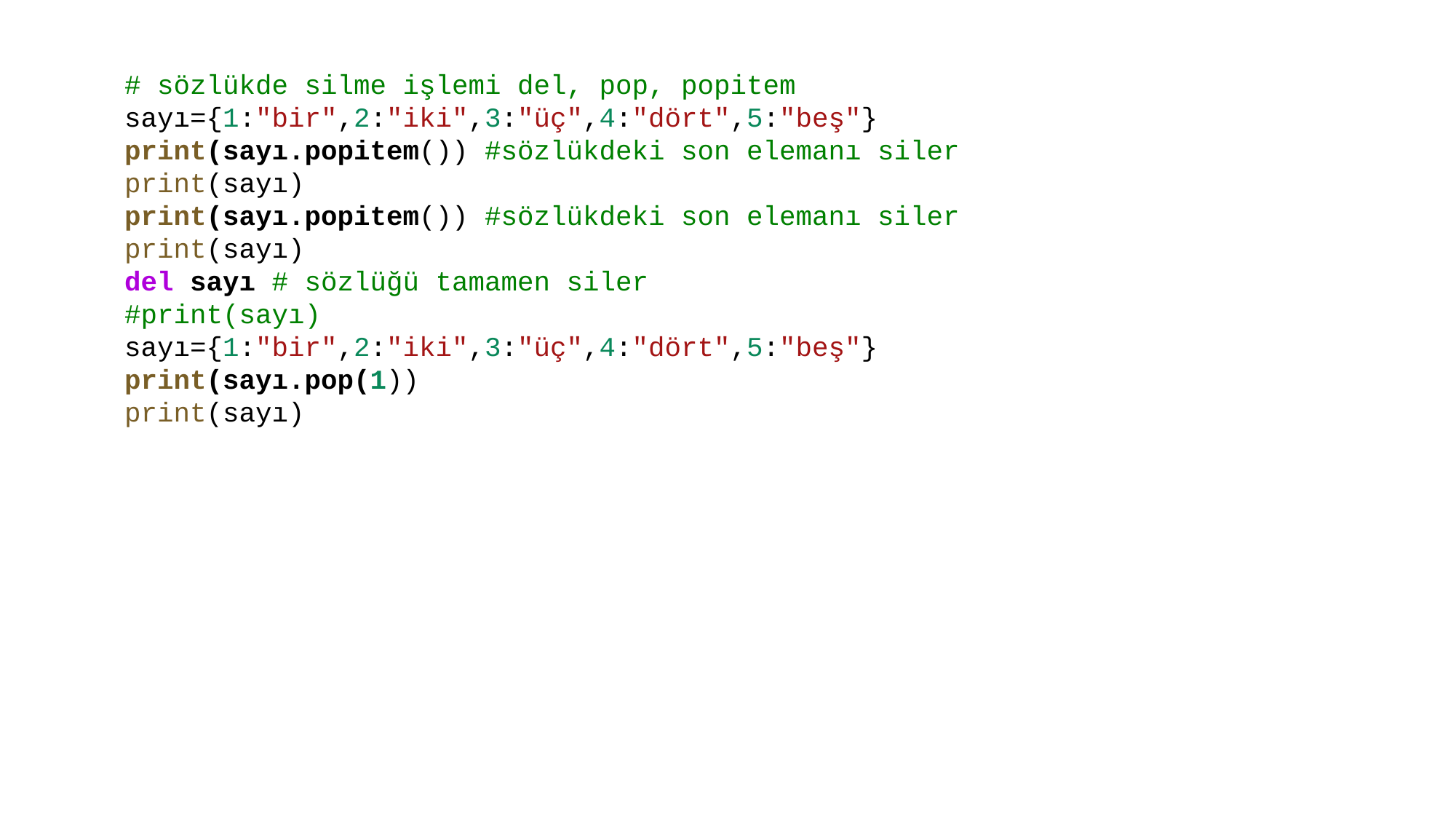

# sözlükde silme işlemi del, pop, popitem
sayı={1:"bir",2:"iki",3:"üç",4:"dört",5:"beş"}
print(sayı.popitem()) #sözlükdeki son elemanı siler
print(sayı)
print(sayı.popitem()) #sözlükdeki son elemanı siler
print(sayı)
del sayı # sözlüğü tamamen siler
#print(sayı)
sayı={1:"bir",2:"iki",3:"üç",4:"dört",5:"beş"}
print(sayı.pop(1))
print(sayı)